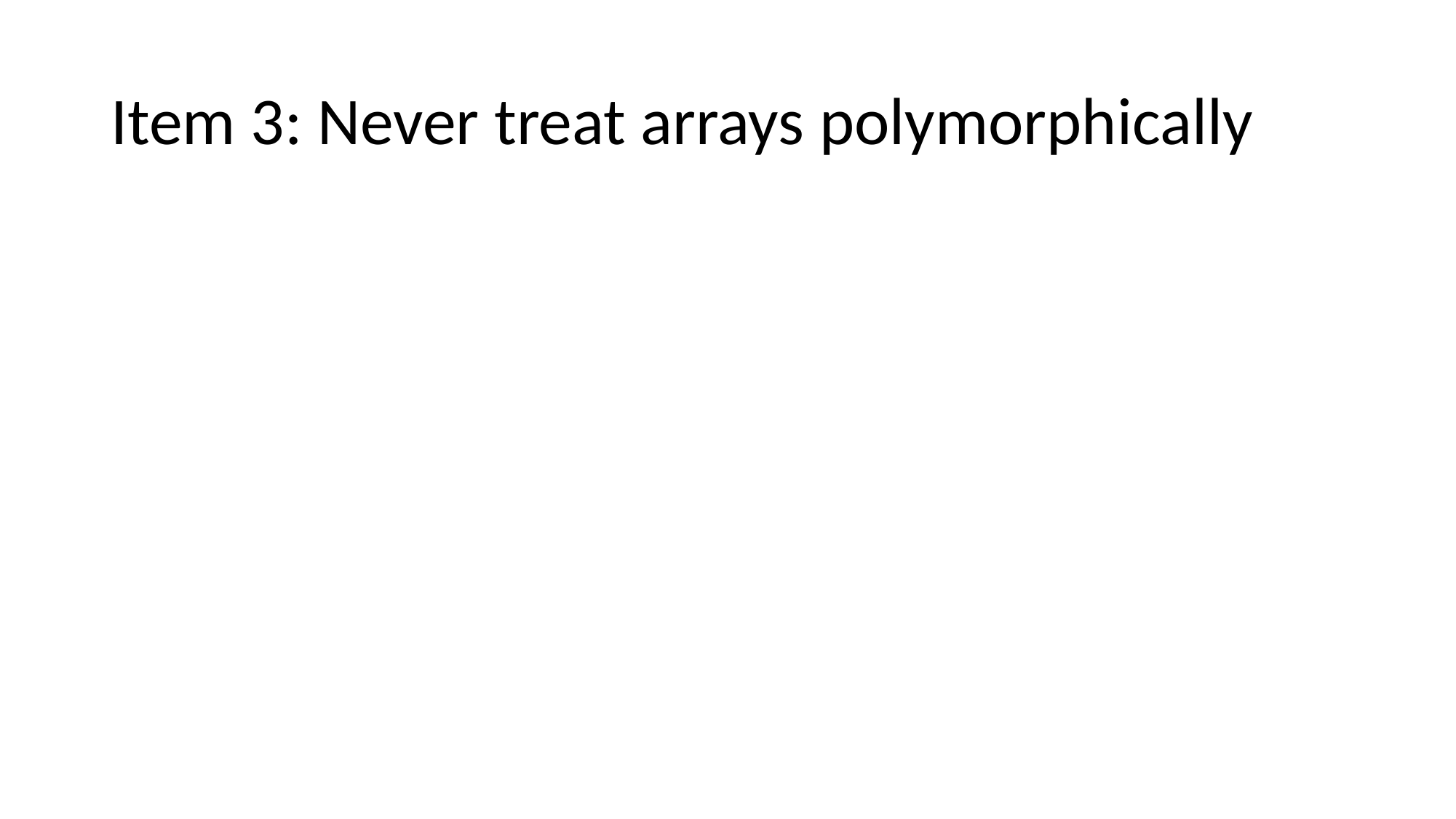

# Item 3: Never treat arrays polymorphically